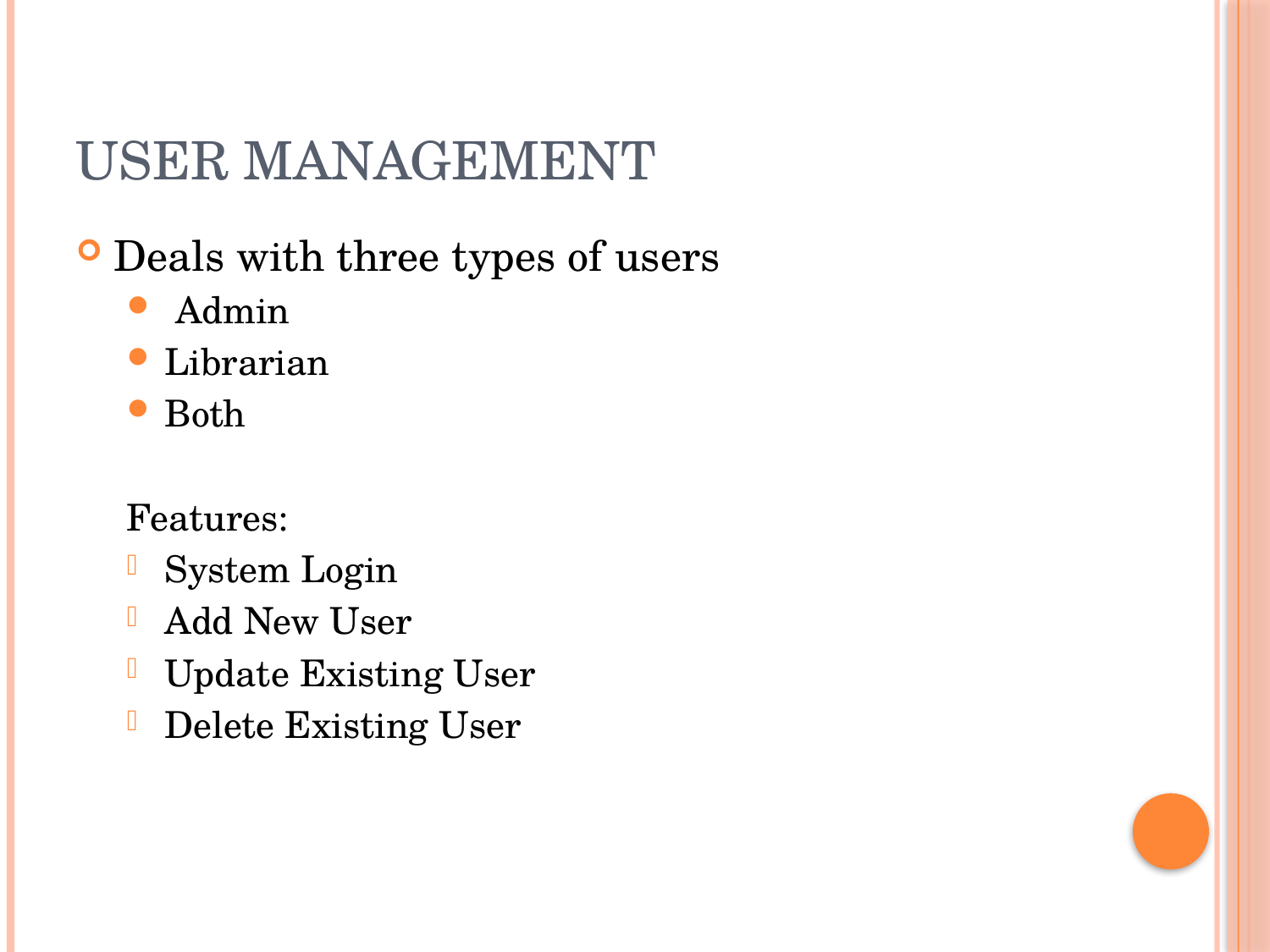

# User Management
Deals with three types of users
 Admin
Librarian
Both

Features:
System Login
Add New User
Update Existing User
Delete Existing User